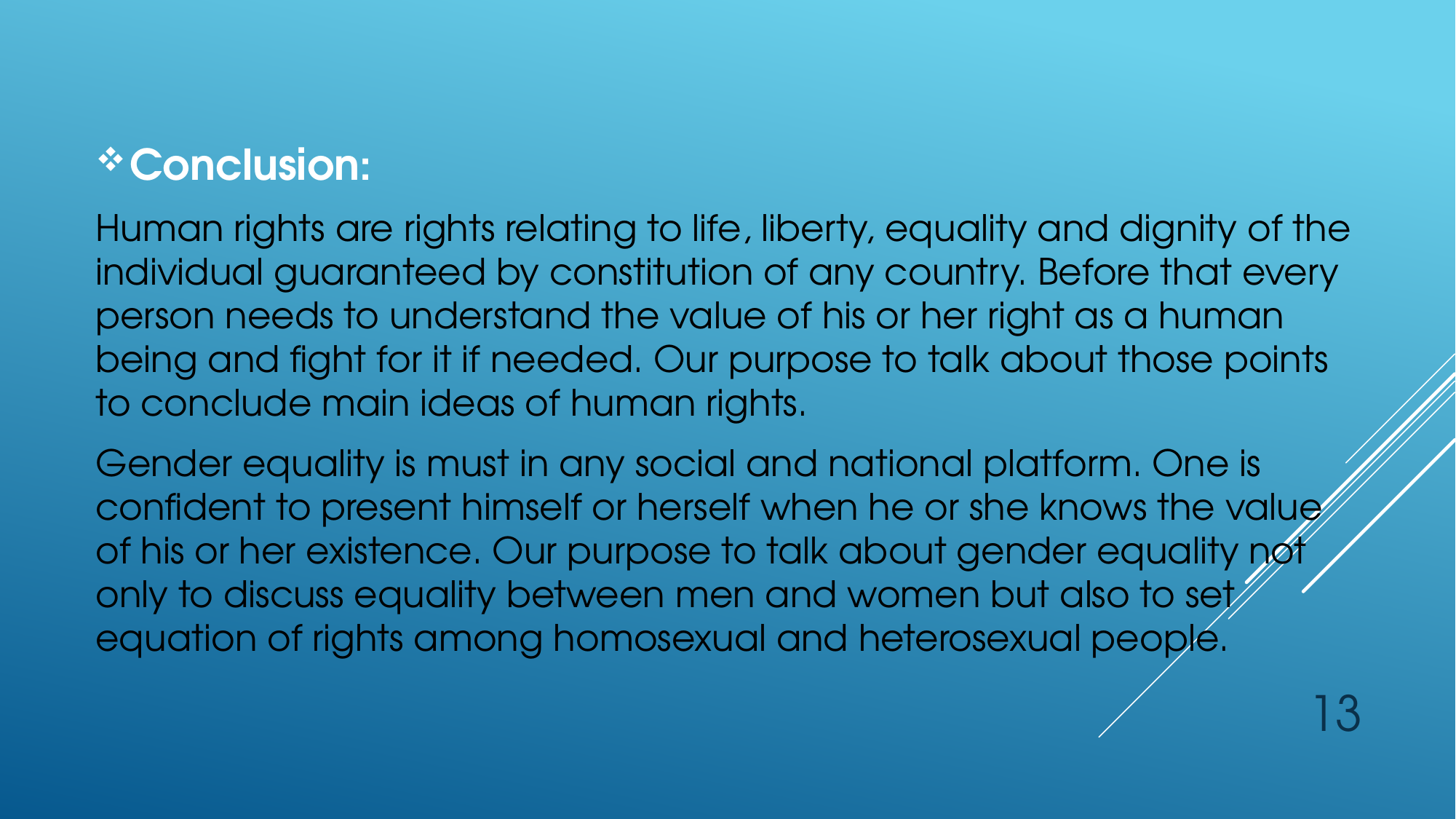

Conclusion:
Human rights are rights relating to life, liberty, equality and dignity of the individual guaranteed by constitution of any country. Before that every person needs to understand the value of his or her right as a human being and fight for it if needed. Our purpose to talk about those points to conclude main ideas of human rights.
Gender equality is must in any social and national platform. One is confident to present himself or herself when he or she knows the value of his or her existence. Our purpose to talk about gender equality not only to discuss equality between men and women but also to set equation of rights among homosexual and heterosexual people.

13